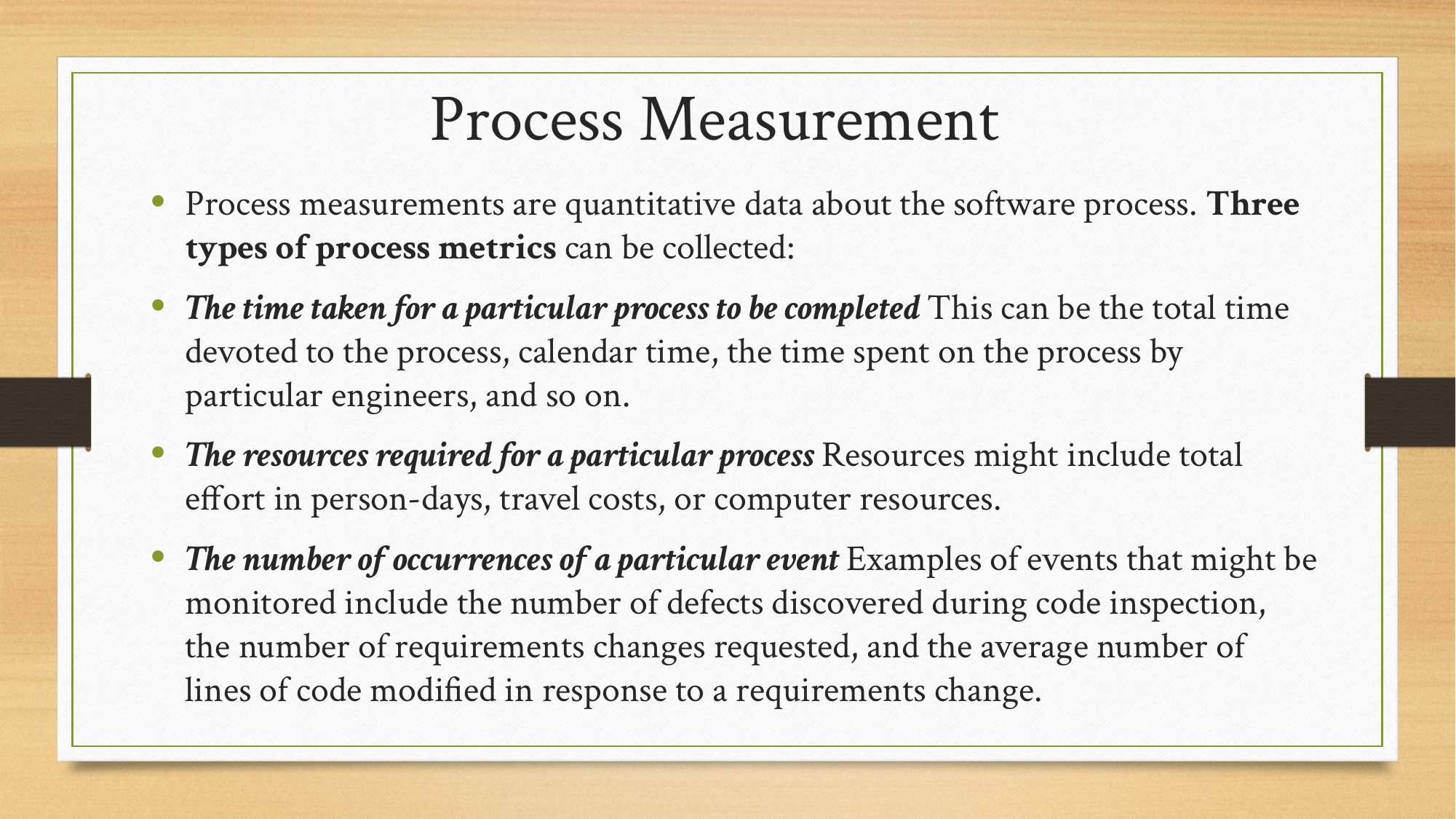

Process Measurement
Process measurements are quantitative data about the software process. Three types of process metrics can be collected:
The time taken for a particular process to be completed This can be the total time devoted to the process, calendar time, the time spent on the process by particular engineers, and so on.
The resources required for a particular process Resources might include total effort in person-days, travel costs, or computer resources.
The number of occurrences of a particular event Examples of events that might be monitored include the number of defects discovered during code inspection, the number of requirements changes requested, and the average number of lines of code modified in response to a requirements change.